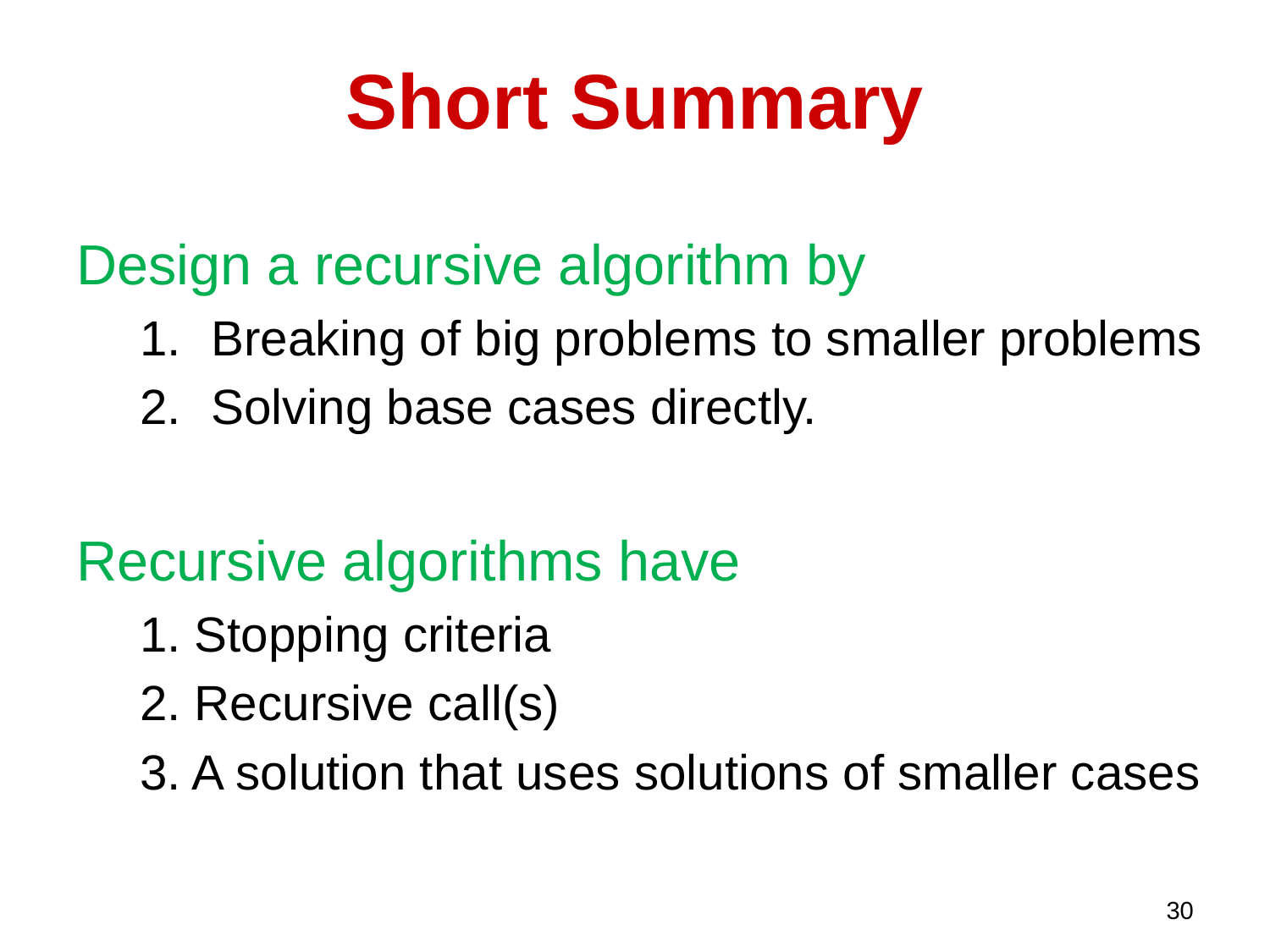

# Short Summary
Design a recursive algorithm by
Breaking of big problems to smaller problems
Solving base cases directly.

Recursive algorithms have
1. Stopping criteria
2. Recursive call(s)
3. A solution that uses solutions of smaller cases

30